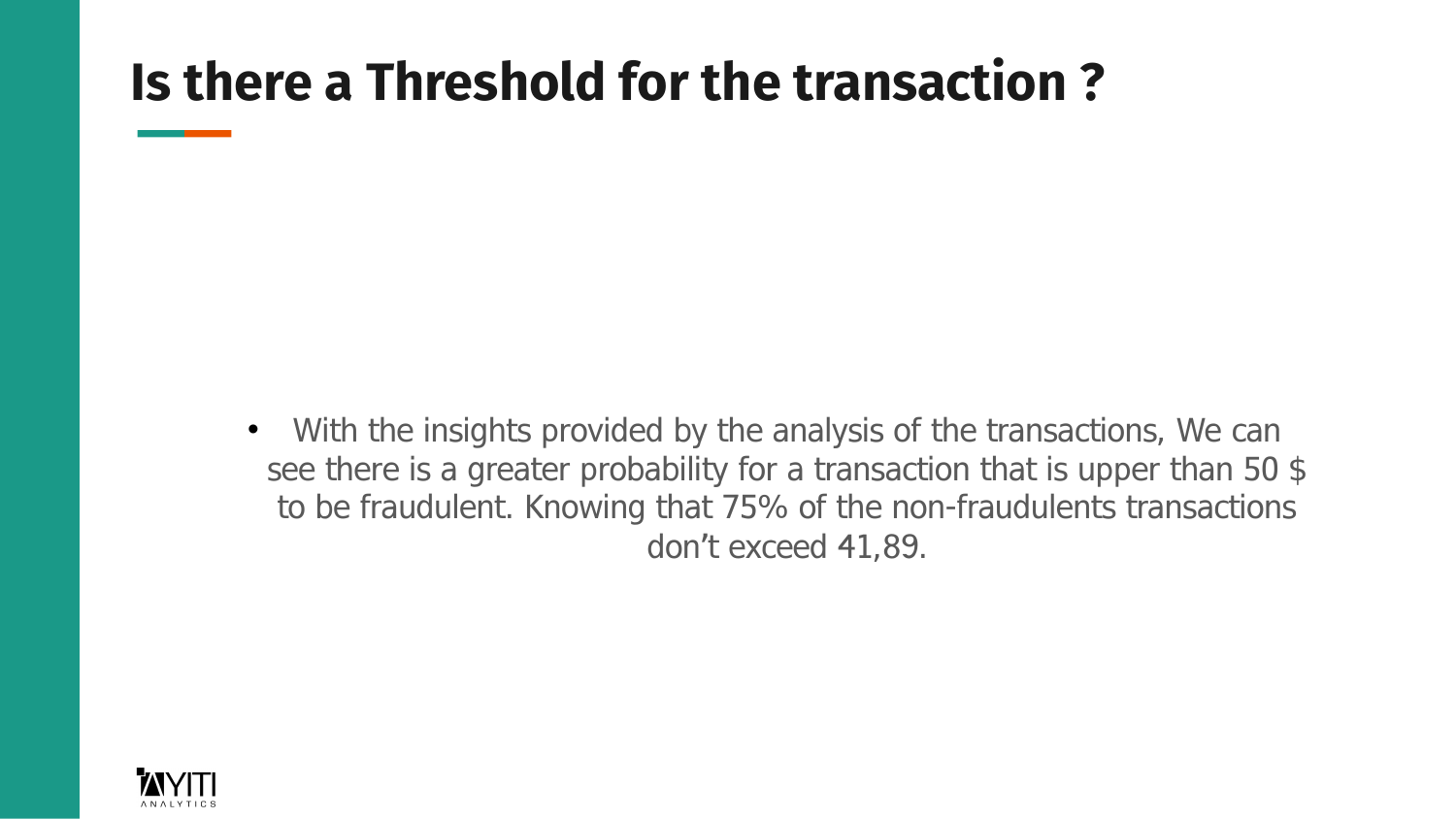

# Is there a Threshold for the transaction ?
With the insights provided by the analysis of the transactions, We can see there is a greater probability for a transaction that is upper than 50 $ to be fraudulent. Knowing that 75% of the non-fraudulents transactions don’t exceed 41,89.